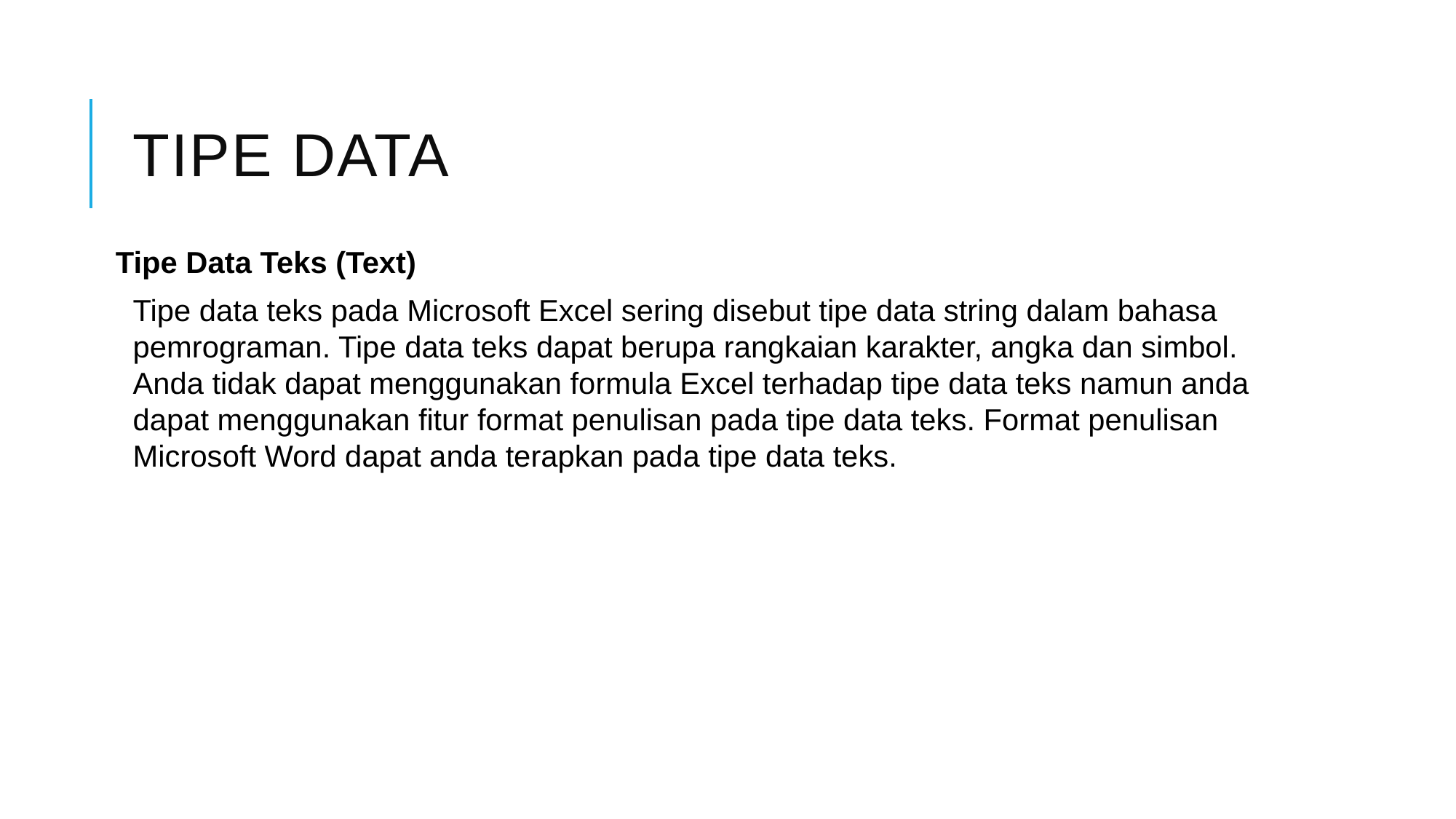

# Tipe data
Tipe Data Teks (Text)
Tipe data teks pada Microsoft Excel sering disebut tipe data string dalam bahasa pemrograman. Tipe data teks dapat berupa rangkaian karakter, angka dan simbol. Anda tidak dapat menggunakan formula Excel terhadap tipe data teks namun anda dapat menggunakan fitur format penulisan pada tipe data teks. Format penulisan Microsoft Word dapat anda terapkan pada tipe data teks.